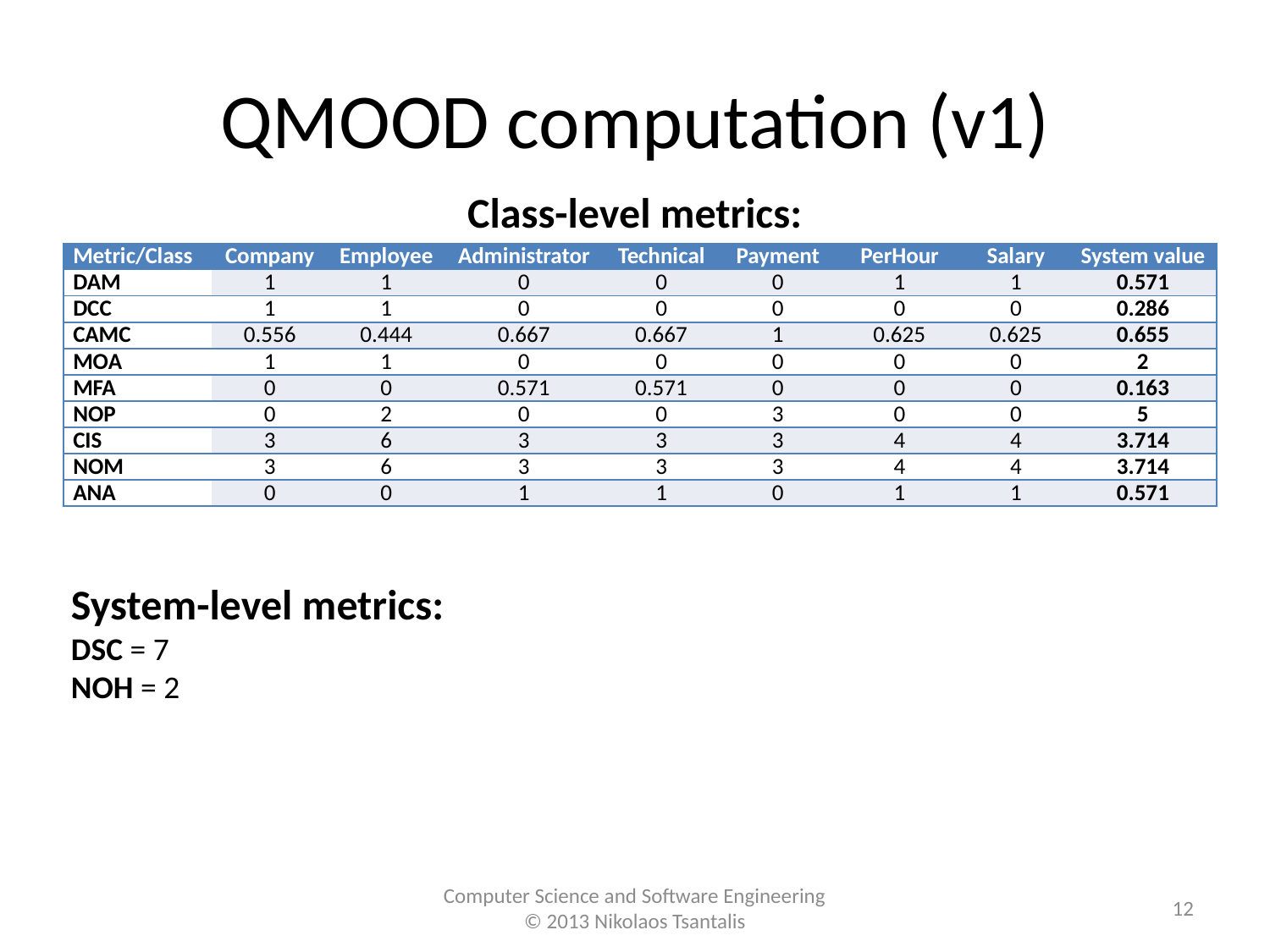

# QMOOD computation (v1)
Class-level metrics:
| Metric/Class | Company | Employee | Administrator | Technical | Payment | PerHour | Salary | System value |
| --- | --- | --- | --- | --- | --- | --- | --- | --- |
| DAM | 1 | 1 | 0 | 0 | 0 | 1 | 1 | 0.571 |
| DCC | 1 | 1 | 0 | 0 | 0 | 0 | 0 | 0.286 |
| CAMC | 0.556 | 0.444 | 0.667 | 0.667 | 1 | 0.625 | 0.625 | 0.655 |
| MOA | 1 | 1 | 0 | 0 | 0 | 0 | 0 | 2 |
| MFA | 0 | 0 | 0.571 | 0.571 | 0 | 0 | 0 | 0.163 |
| NOP | 0 | 2 | 0 | 0 | 3 | 0 | 0 | 5 |
| CIS | 3 | 6 | 3 | 3 | 3 | 4 | 4 | 3.714 |
| NOM | 3 | 6 | 3 | 3 | 3 | 4 | 4 | 3.714 |
| ANA | 0 | 0 | 1 | 1 | 0 | 1 | 1 | 0.571 |
System-level metrics:
DSC = 7
NOH = 2
12